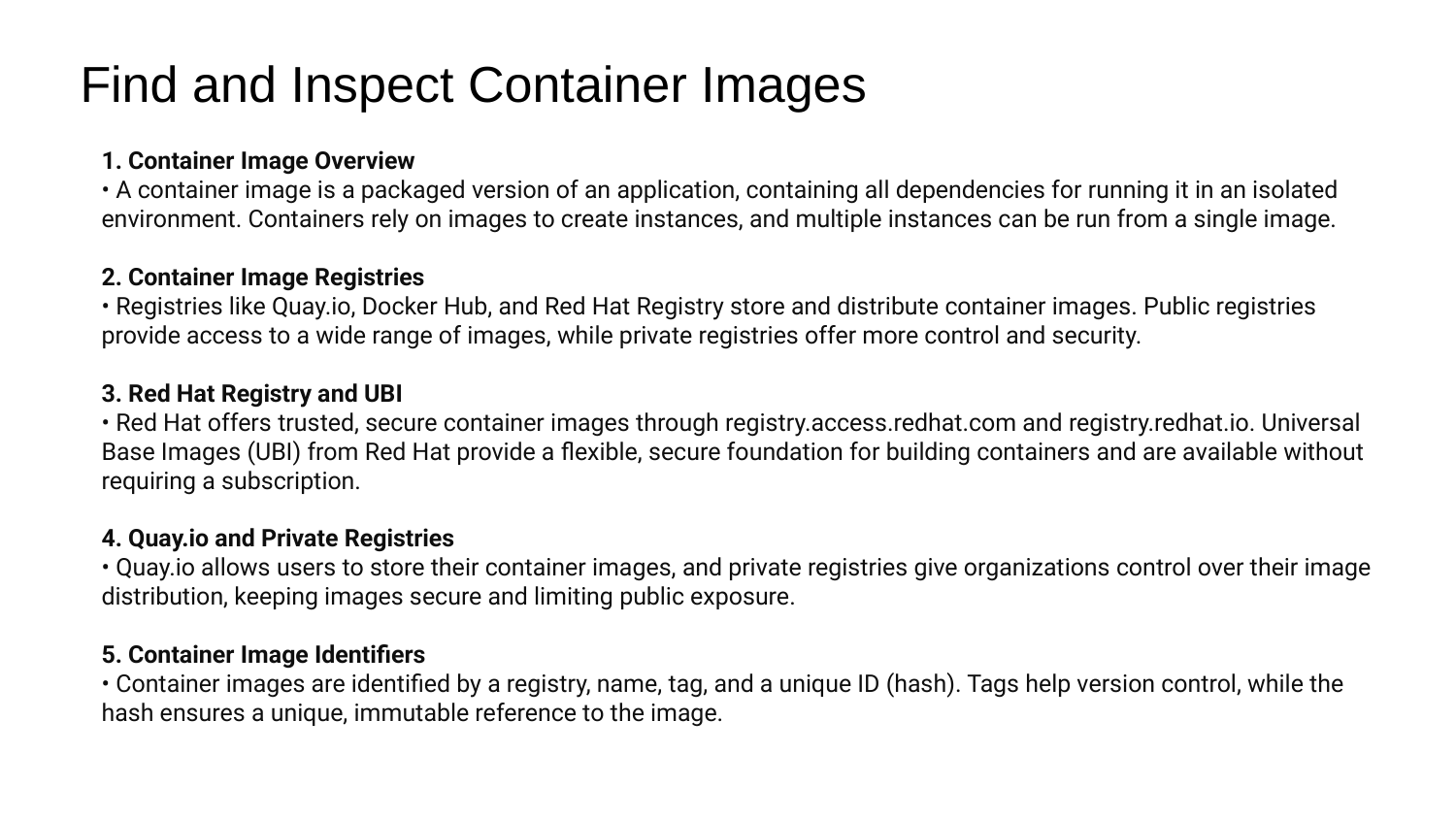

# Find and Inspect Container Images
1. Container Image Overview
• A container image is a packaged version of an application, containing all dependencies for running it in an isolated environment. Containers rely on images to create instances, and multiple instances can be run from a single image.
2. Container Image Registries
• Registries like Quay.io, Docker Hub, and Red Hat Registry store and distribute container images. Public registries provide access to a wide range of images, while private registries offer more control and security.

3. Red Hat Registry and UBI
• Red Hat offers trusted, secure container images through registry.access.redhat.com and registry.redhat.io. Universal Base Images (UBI) from Red Hat provide a flexible, secure foundation for building containers and are available without requiring a subscription.
4. Quay.io and Private Registries
• Quay.io allows users to store their container images, and private registries give organizations control over their image distribution, keeping images secure and limiting public exposure.

5. Container Image Identifiers
• Container images are identified by a registry, name, tag, and a unique ID (hash). Tags help version control, while the hash ensures a unique, immutable reference to the image.